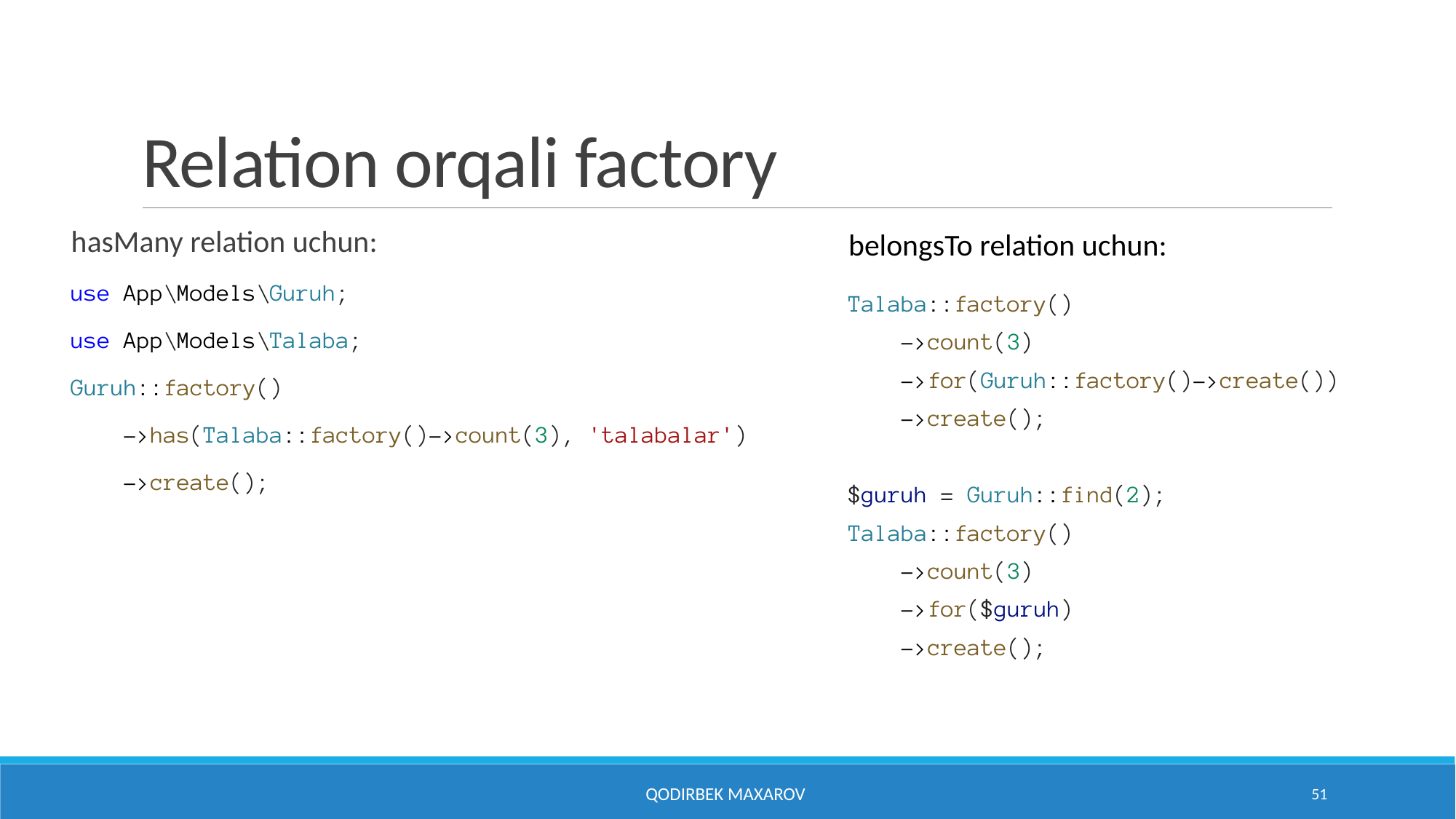

# Relation orqali factory
hasMany relation uchun:
use App\Models\Guruh;
use App\Models\Talaba;
Guruh::factory()
    ->has(Talaba::factory()->count(3), 'talabalar')
    ->create();
belongsTo relation uchun:

Talaba::factory()
    ->count(3)
    ->for(Guruh::factory()->create())
    ->create();

$guruh = Guruh::find(2);
Talaba::factory()
    ->count(3)
    ->for($guruh)
    ->create();
Qodirbek Maxarov
51